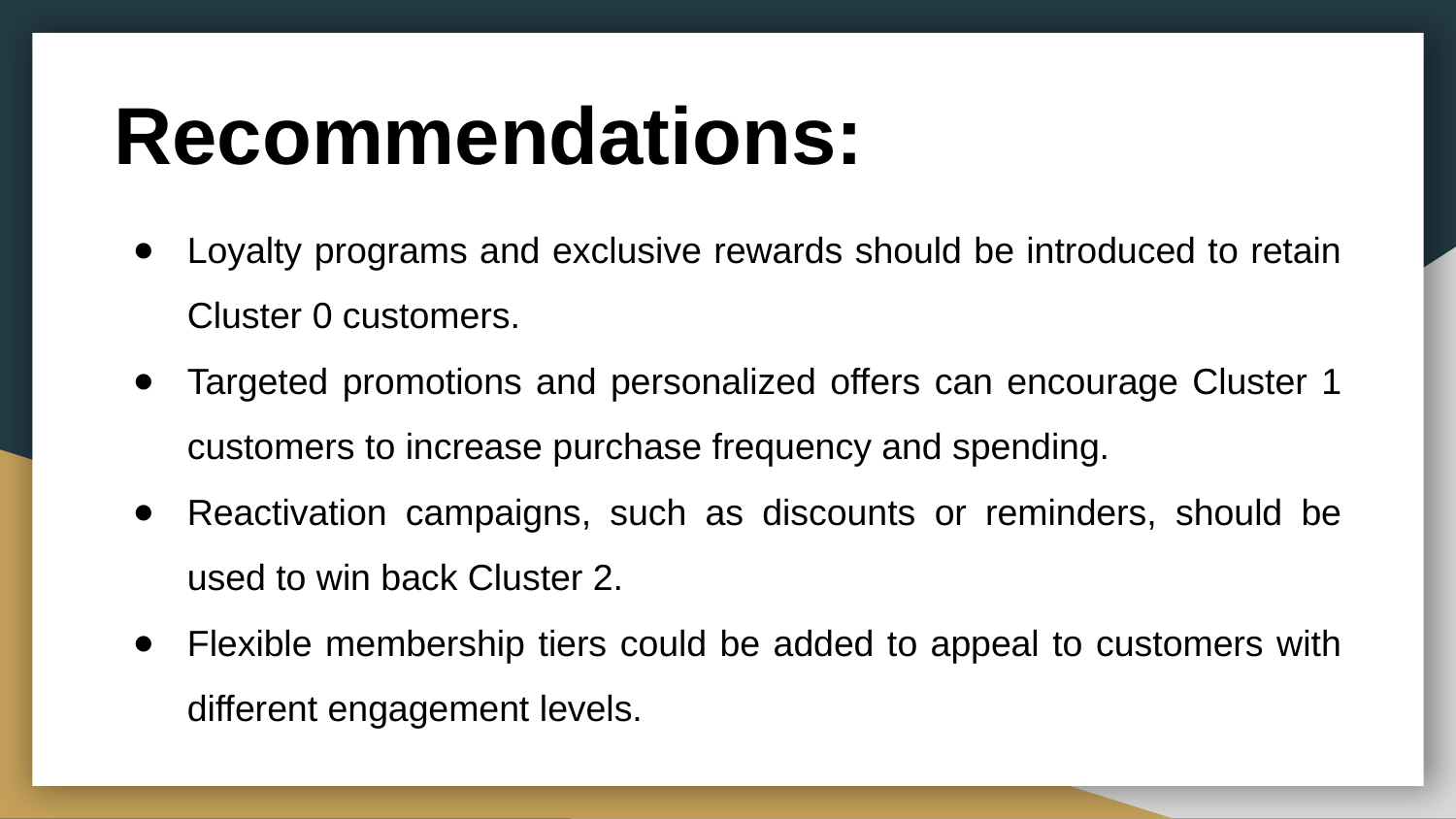

Recommendations:
Loyalty programs and exclusive rewards should be introduced to retain Cluster 0 customers.
Targeted promotions and personalized offers can encourage Cluster 1 customers to increase purchase frequency and spending.
Reactivation campaigns, such as discounts or reminders, should be used to win back Cluster 2.
Flexible membership tiers could be added to appeal to customers with different engagement levels.